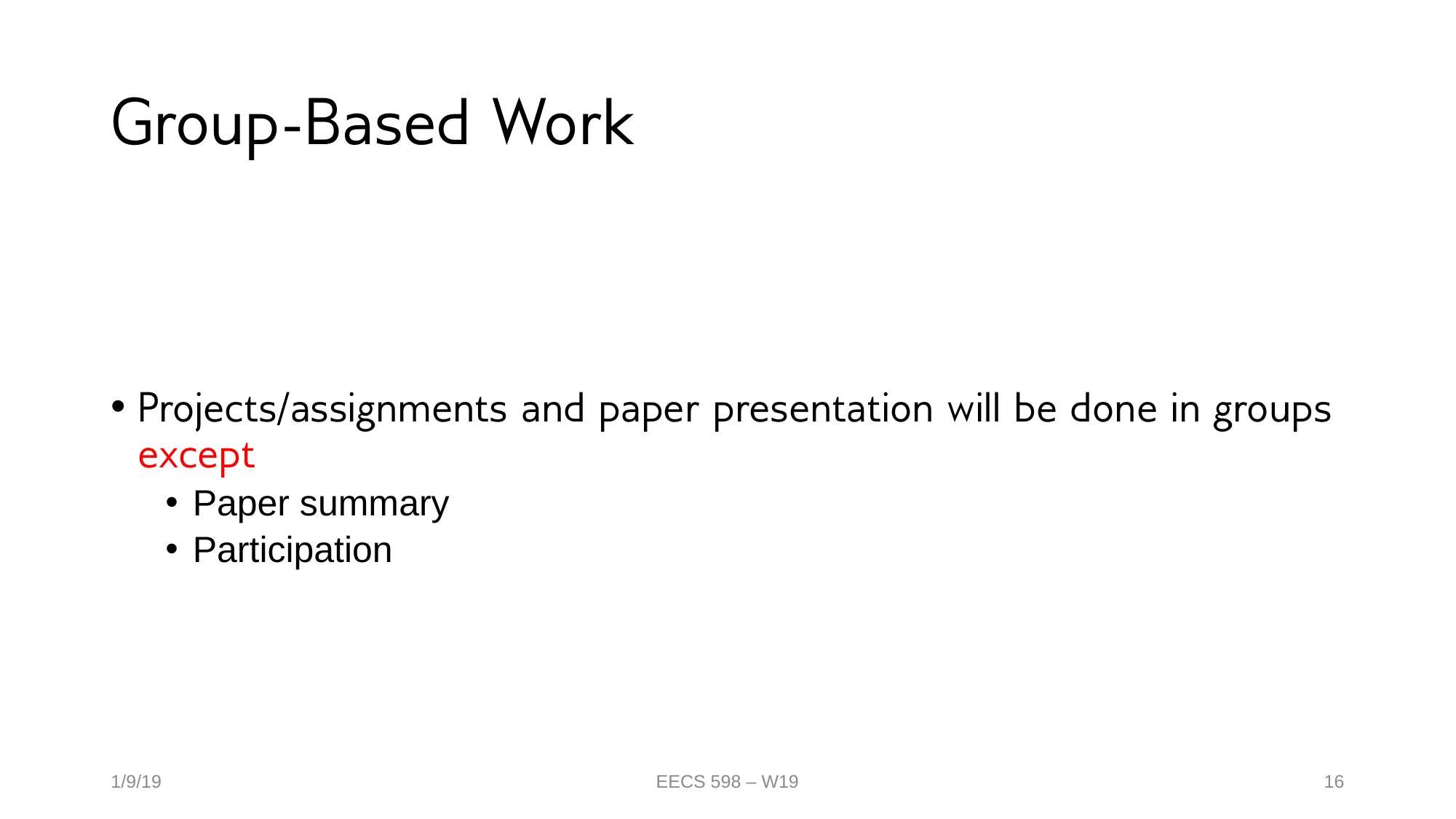

# Group-Based Work
Projects/assignments and paper presentation will be done in groups except
Paper summary
Participation
1/9/19
EECS 598 – W19
16